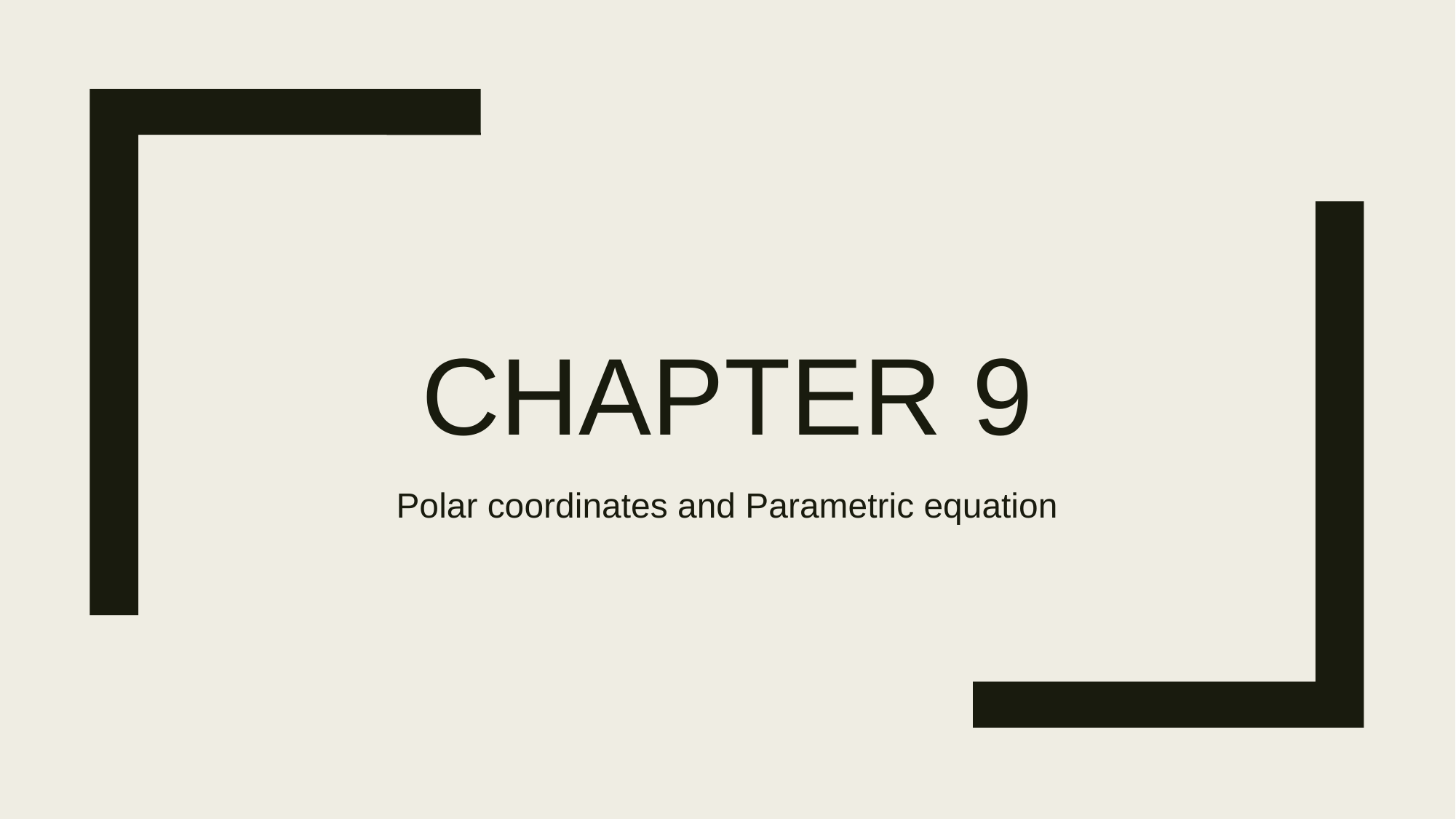

# Chapter 9
Polar coordinates and Parametric equation